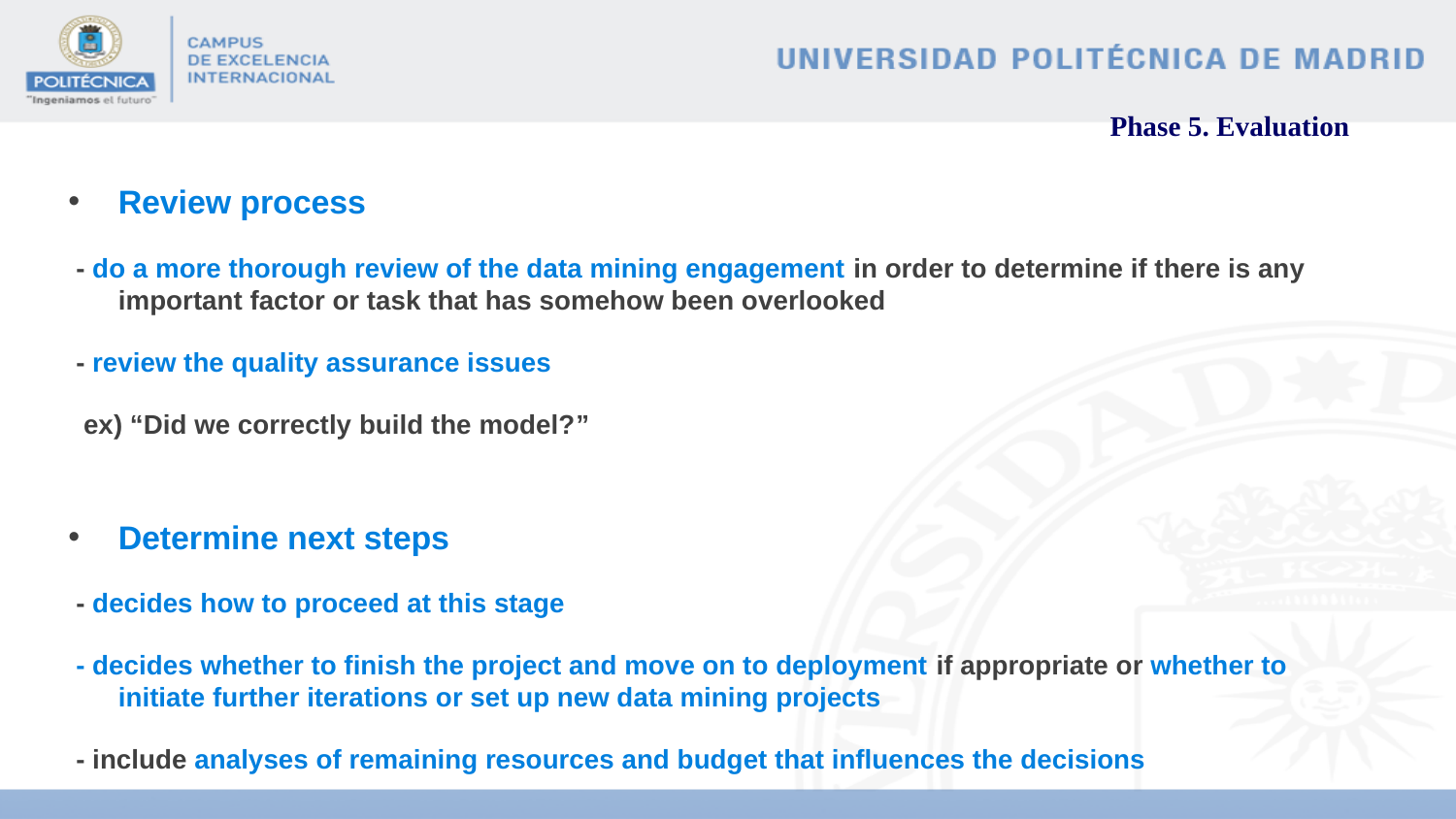

# Phase 5. Evaluation
Review process
 - do a more thorough review of the data mining engagement in order to determine if there is any important factor or task that has somehow been overlooked
 - review the quality assurance issues
  ex) “Did we correctly build the model?”

Determine next steps
 - decides how to proceed at this stage
 - decides whether to finish the project and move on to deployment if appropriate or whether to initiate further iterations or set up new data mining projects
 - include analyses of remaining resources and budget that influences the decisions